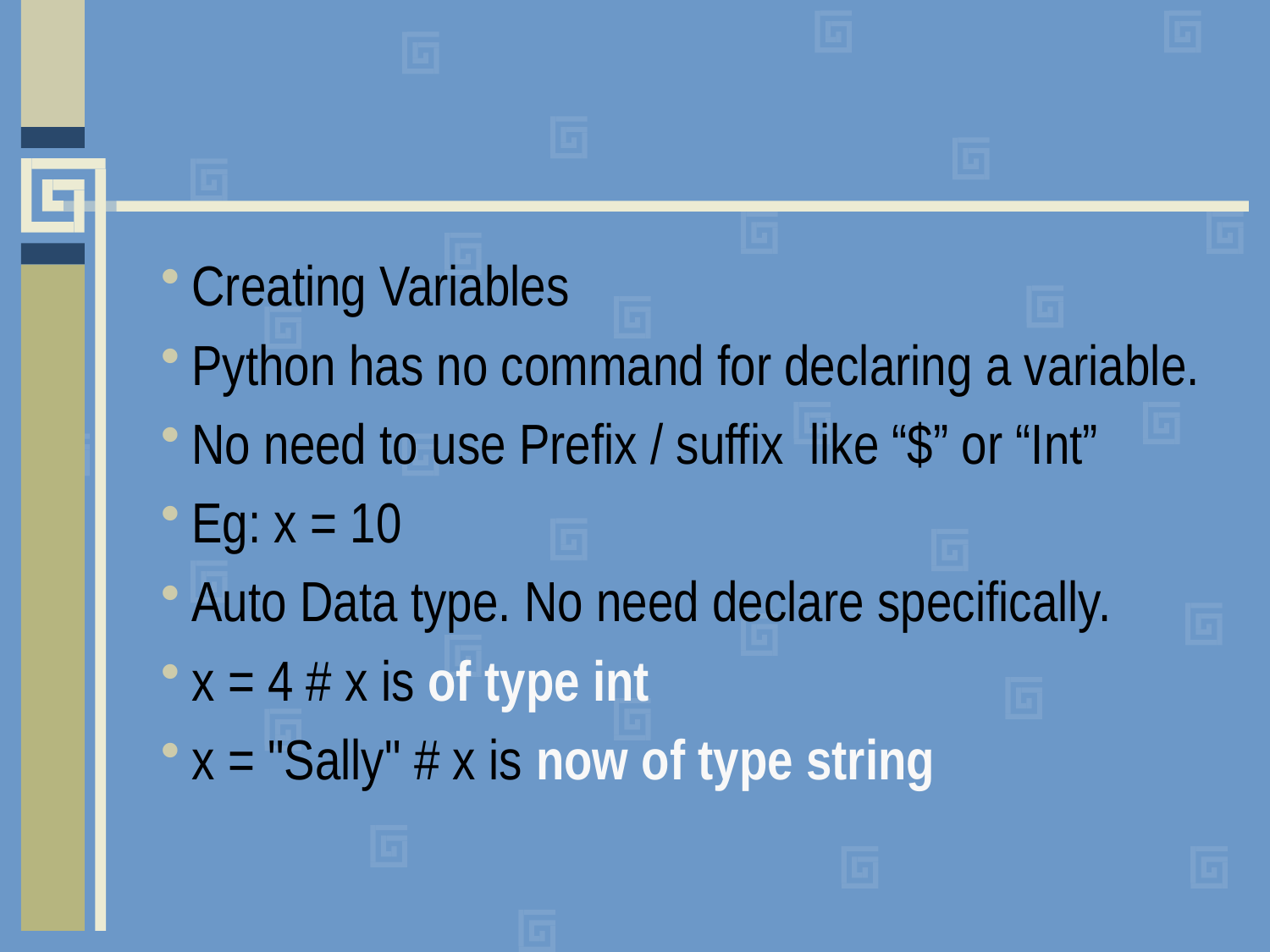

#
Creating Variables
Python has no command for declaring a variable.
No need to use Prefix / suffix  like “$” or “Int”
Eg: x = 10
Auto Data type. No need declare specifically.
x = 4 # x is of type int
x = "Sally" # x is now of type string